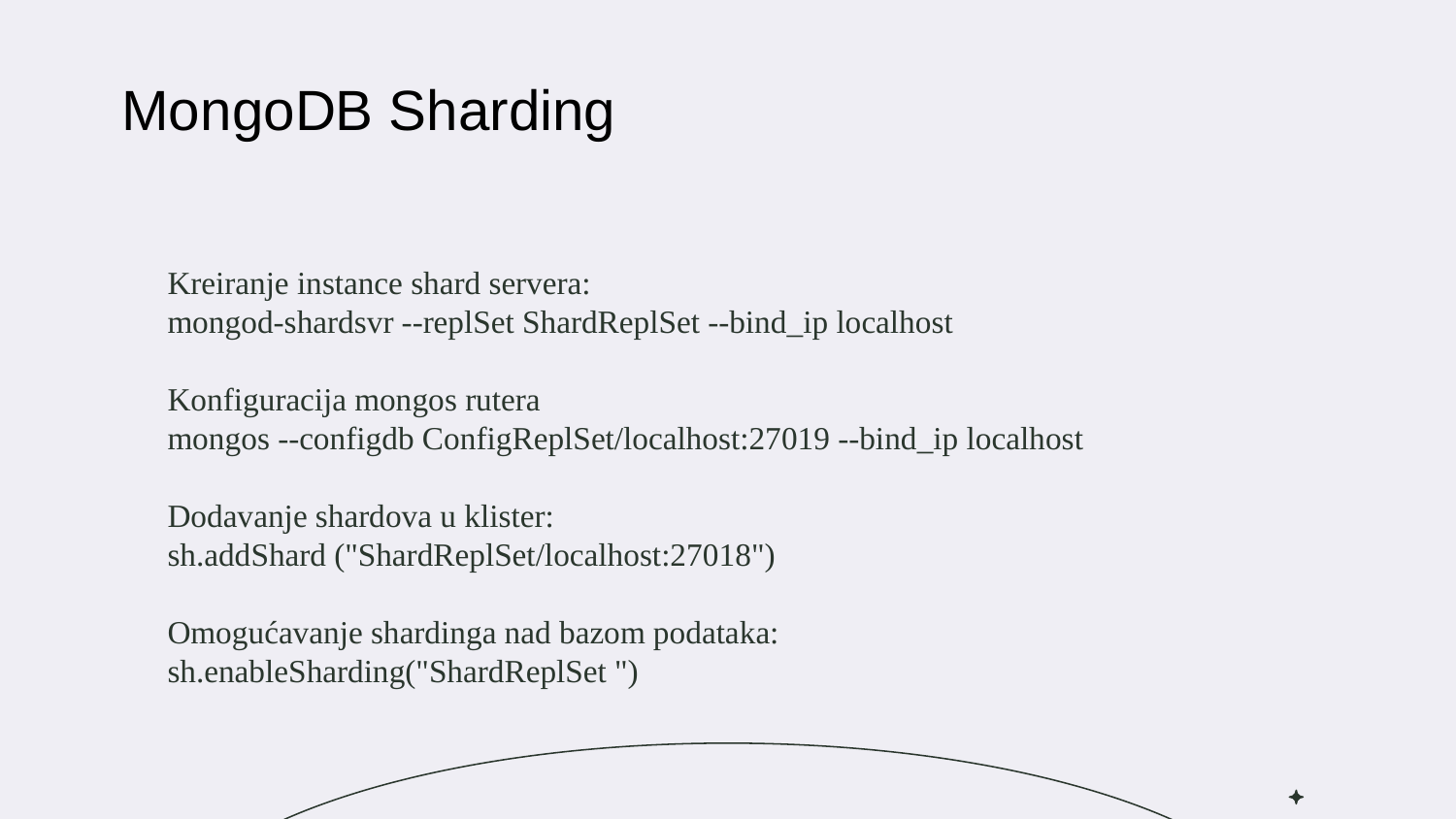

MongoDB Sharding
Kreiranje instance shard servera:
mongod-shardsvr --replSet ShardReplSet --bind_ip localhost

Konfiguracija mongos rutera
mongos --configdb ConfigReplSet/localhost:27019 --bind_ip localhost

Dodavanje shardova u klister:
sh.addShard ("ShardReplSet/localhost:27018")

Omogućavanje shardinga nad bazom podataka:
sh.enableSharding("ShardReplSet ")